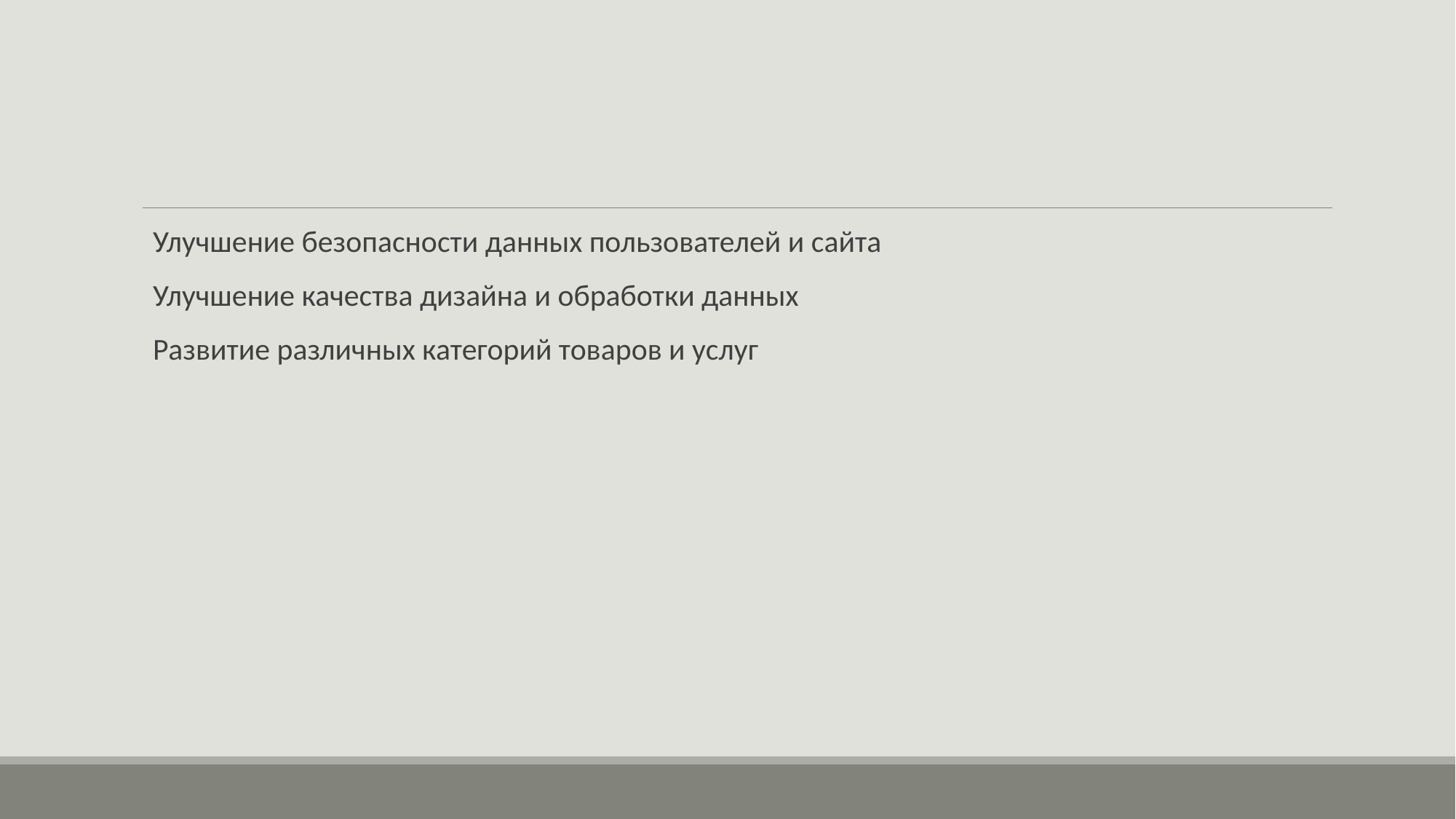

#
Улучшение безопасности данных пользователей и сайта
Улучшение качества дизайна и обработки данных
Развитие различных категорий товаров и услуг